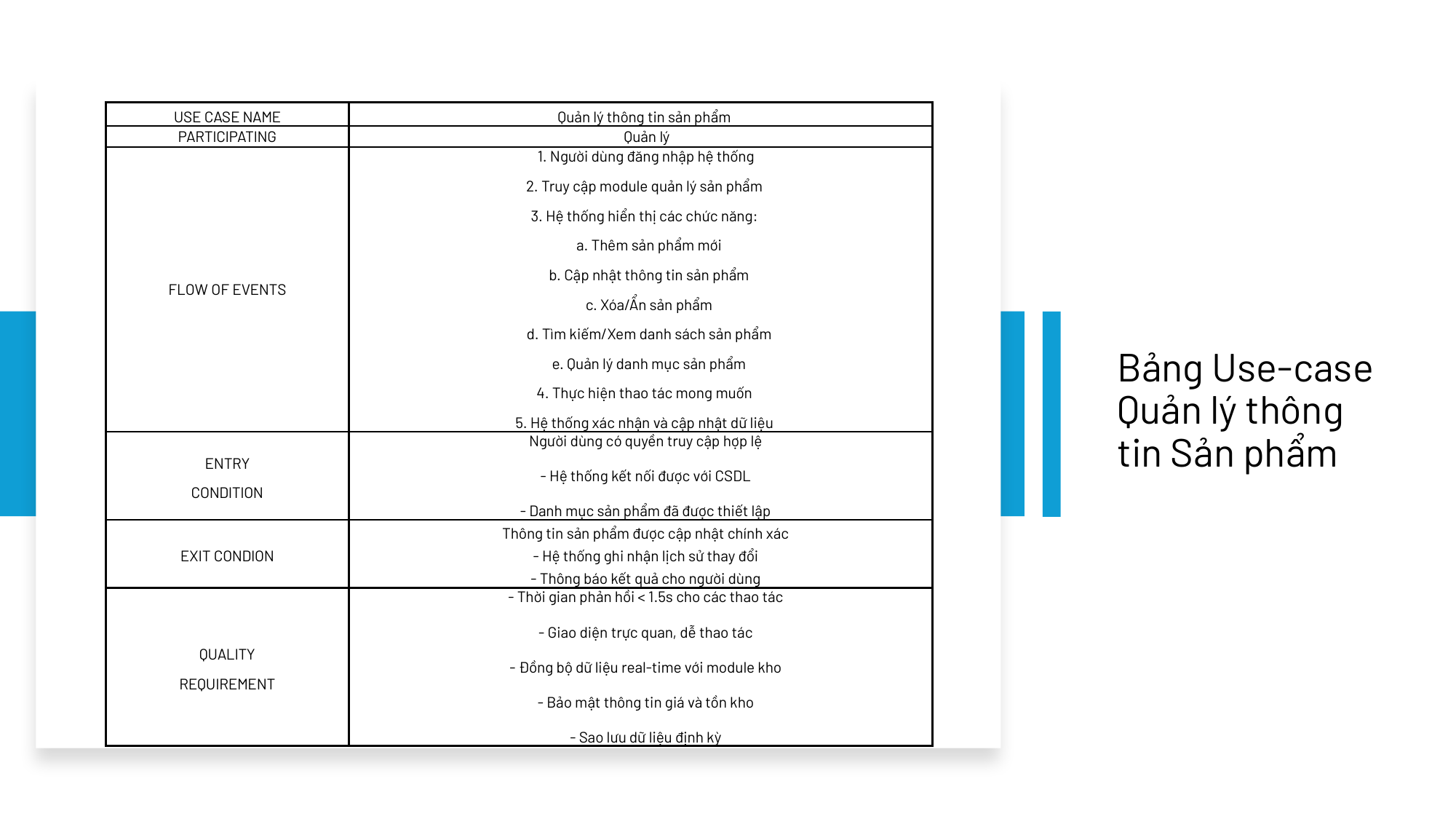

| USE CASE NAME | Quản lý thông tin sản phẩm |
| --- | --- |
| PARTICIPATING | Quản lý |
| FLOW OF EVENTS | 1. Người dùng đăng nhập hệ thống 2. Truy cập module quản lý sản phẩm 3. Hệ thống hiển thị các chức năng: a. Thêm sản phẩm mới b. Cập nhật thông tin sản phẩm c. Xóa/Ẩn sản phẩm d. Tìm kiếm/Xem danh sách sản phẩm e. Quản lý danh mục sản phẩm 4. Thực hiện thao tác mong muốn 5. Hệ thống xác nhận và cập nhật dữ liệu |
| ENTRY CONDITION | Người dùng có quyền truy cập hợp lệ - Hệ thống kết nối được với CSDL - Danh mục sản phẩm đã được thiết lập |
| EXIT CONDION | Thông tin sản phẩm được cập nhật chính xác - Hệ thống ghi nhận lịch sử thay đổi - Thông báo kết quả cho người dùng |
| QUALITY REQUIREMENT | - Thời gian phản hồi < 1.5s cho các thao tác - Giao diện trực quan, dễ thao tác - Đồng bộ dữ liệu real-time với module kho - Bảo mật thông tin giá và tồn kho - Sao lưu dữ liệu định kỳ |
# Bảng Use-case Quản lý thông tin Sản phẩm